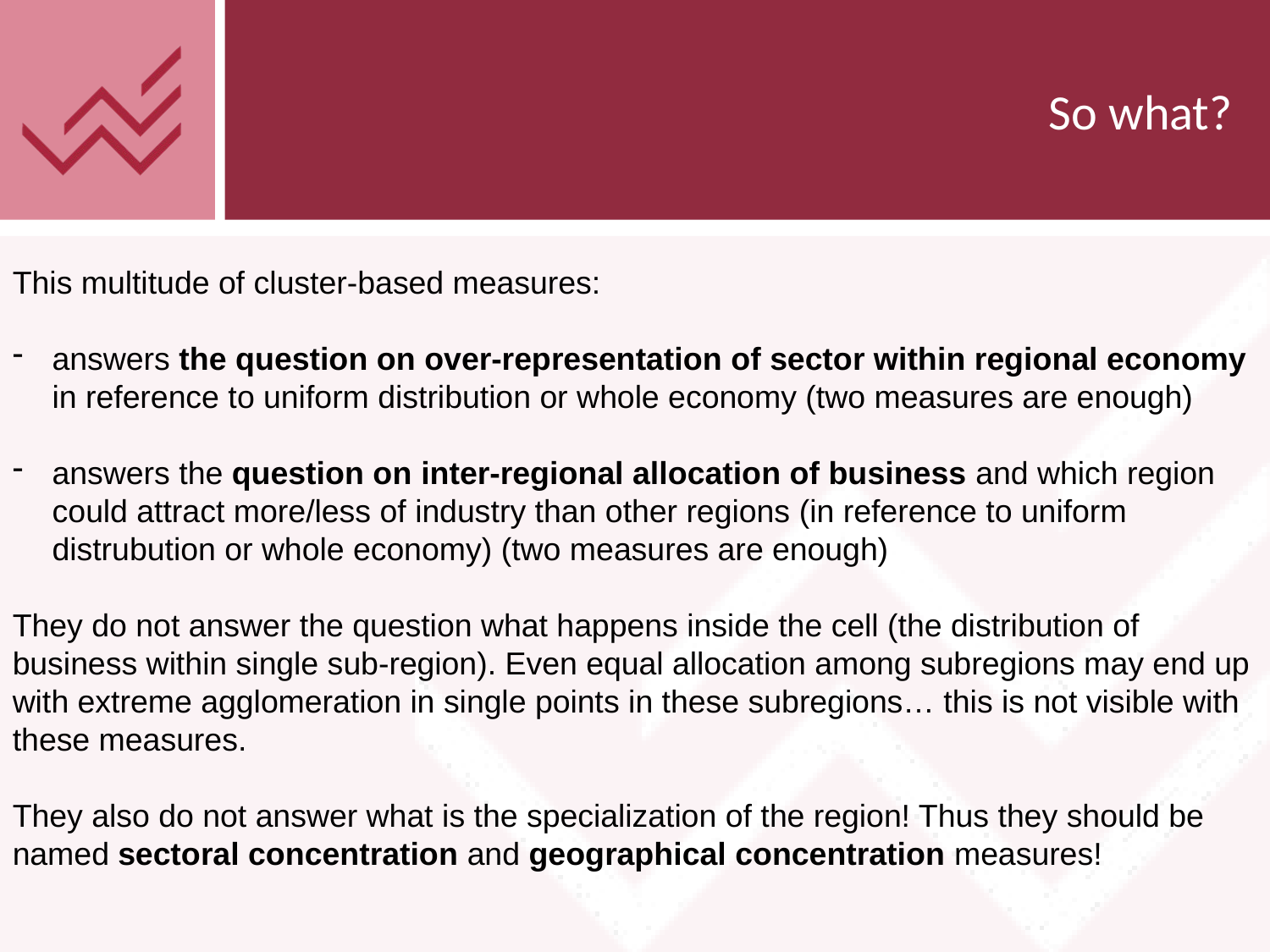

# So what?
This multitude of cluster-based measures:

answers the question on over-representation of sector within regional economy in reference to uniform distribution or whole economy (two measures are enough)

answers the question on inter-regional allocation of business and which region could attract more/less of industry than other regions (in reference to uniform distrubution or whole economy) (two measures are enough)

They do not answer the question what happens inside the cell (the distribution of business within single sub-region). Even equal allocation among subregions may end up with extreme agglomeration in single points in these subregions… this is not visible with these measures.

They also do not answer what is the specialization of the region! Thus they should be named sectoral concentration and geographical concentration measures!